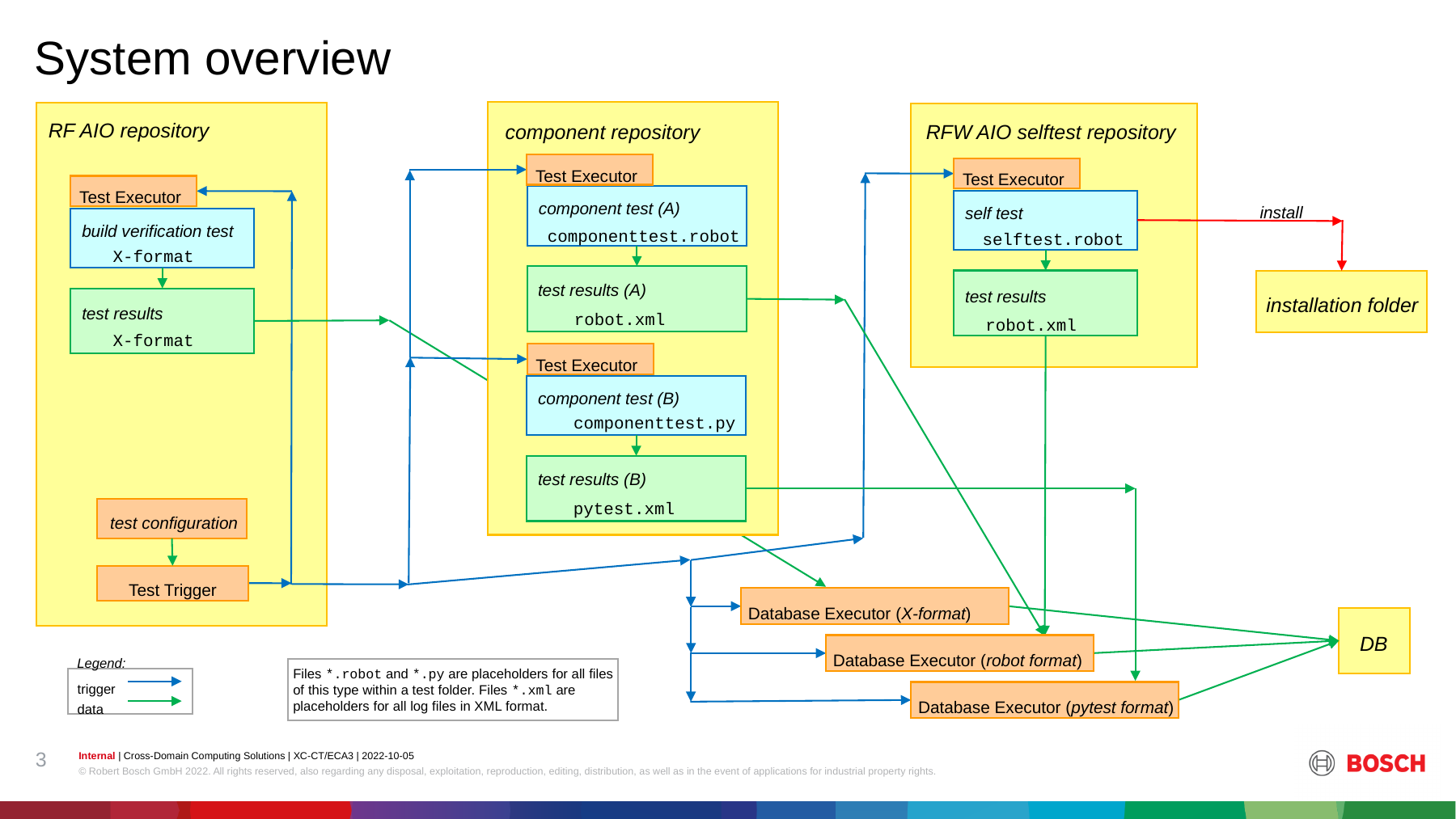

System overview

RF AIO repository

component repository
RFW AIO selftest repository
Test Executor

Test Executor

Test Executor

component test (A)
install
self test

build verification test
componenttest.robot

selftest.robot
X-format
test results (A)

test results

installation folder
test results

robot.xml
robot.xml
X-format
Test Executor

component test (B)

componenttest.py
test results (B)

pytest.xml
test configuration

Test Trigger

Database Executor (X-format)

DB
Database Executor (robot format)

Legend:

trigger

data

Files *.robot and *.py are placeholders for all files of this type within a test folder. Files *.xml are placeholders for all log files in XML format.

Database Executor (pytest format)

3